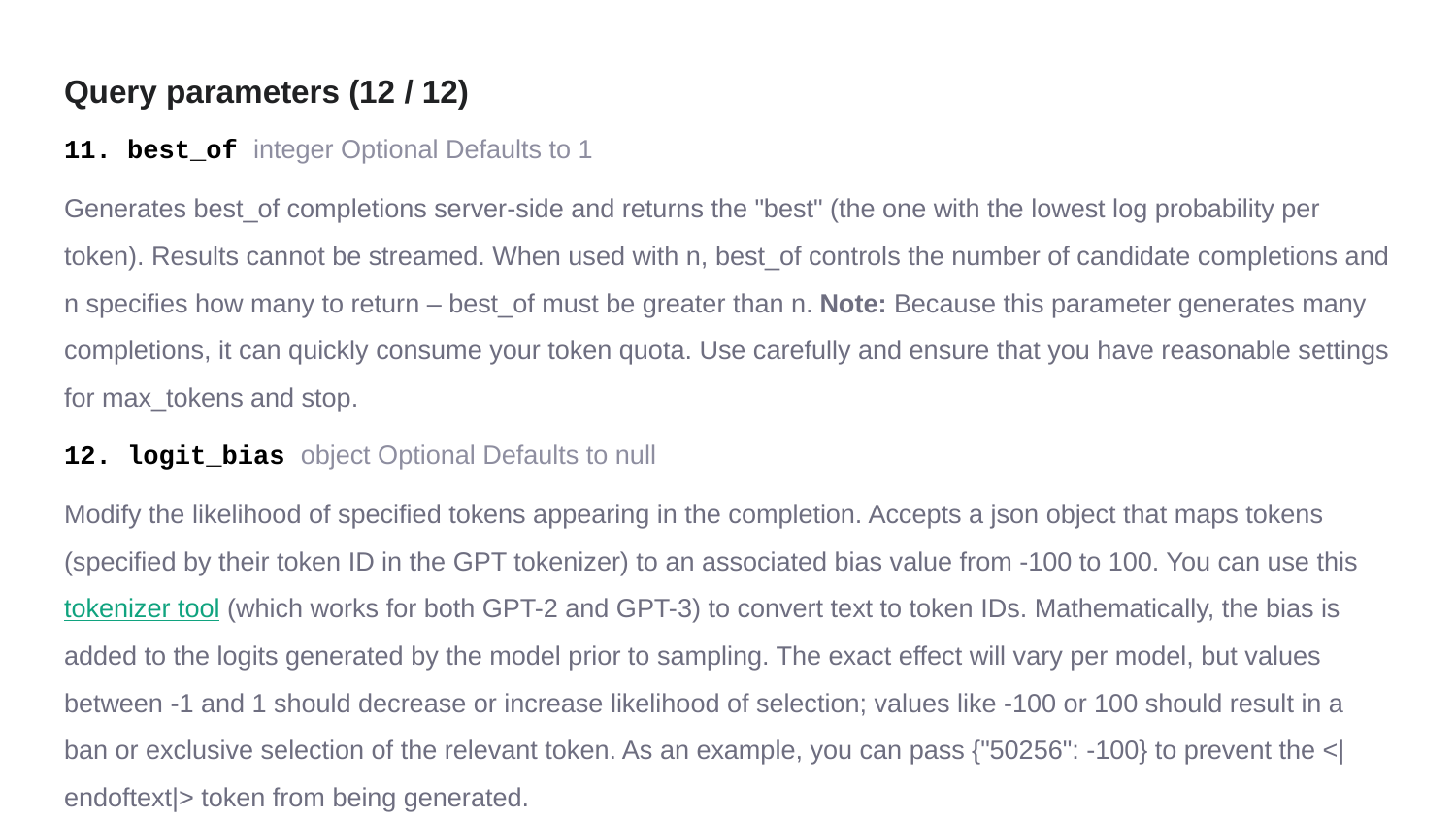

# Query parameters (12 / 12)
11. best_of integer Optional Defaults to 1
Generates best_of completions server-side and returns the "best" (the one with the lowest log probability per token). Results cannot be streamed. When used with n, best_of controls the number of candidate completions and n specifies how many to return – best_of must be greater than n. Note: Because this parameter generates many completions, it can quickly consume your token quota. Use carefully and ensure that you have reasonable settings for max_tokens and stop.
12. logit_bias object Optional Defaults to null
Modify the likelihood of specified tokens appearing in the completion. Accepts a json object that maps tokens (specified by their token ID in the GPT tokenizer) to an associated bias value from -100 to 100. You can use this tokenizer tool (which works for both GPT-2 and GPT-3) to convert text to token IDs. Mathematically, the bias is added to the logits generated by the model prior to sampling. The exact effect will vary per model, but values between -1 and 1 should decrease or increase likelihood of selection; values like -100 or 100 should result in a ban or exclusive selection of the relevant token. As an example, you can pass {"50256": -100} to prevent the <|endoftext|> token from being generated.